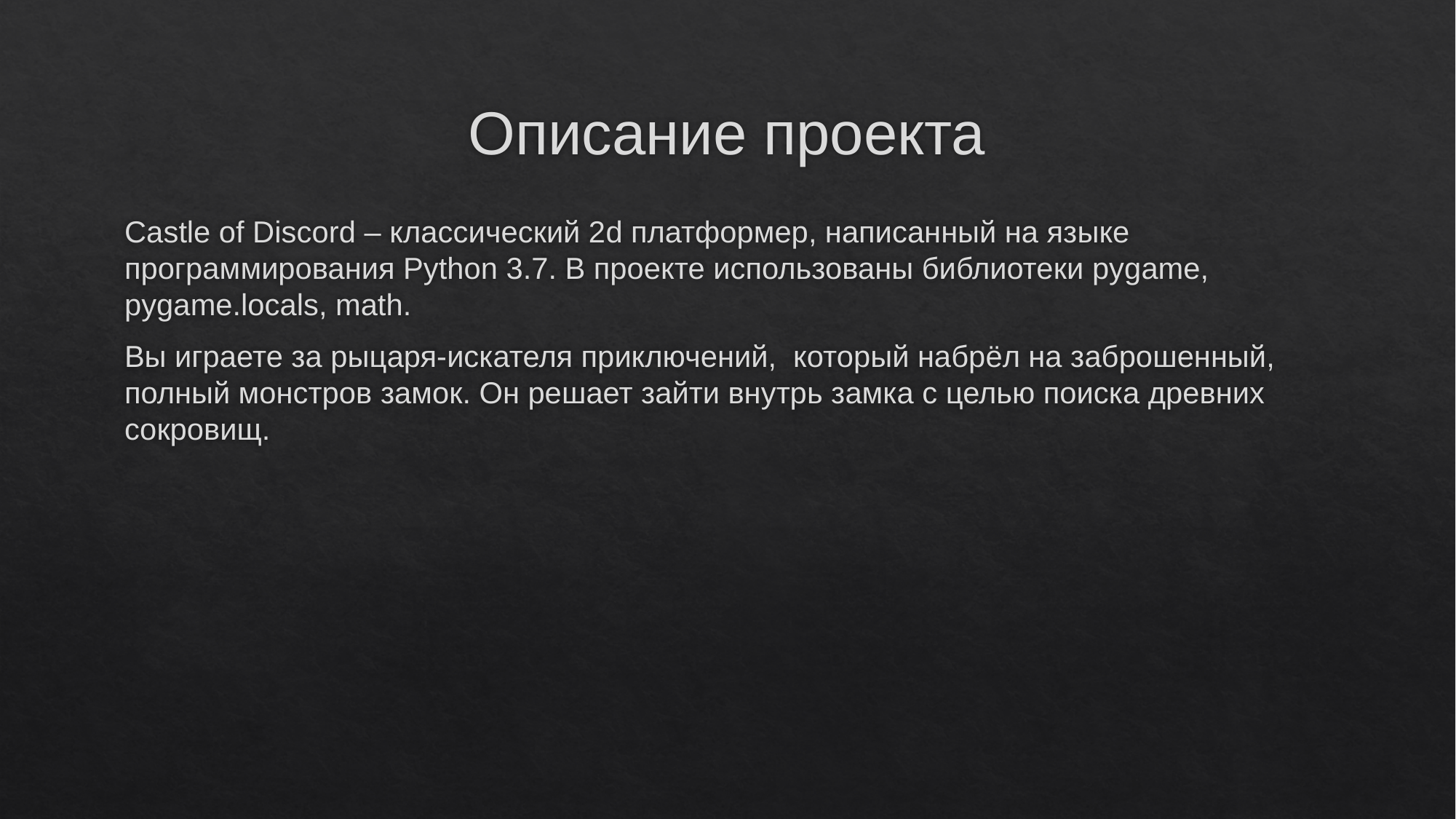

# Описание проекта
Castle of Discord – классический 2d платформер, написанный на языке программирования Python 3.7. В проекте использованы библиотеки pygame, pygame.locals, math.
Вы играете за рыцаря-искателя приключений,  который набрёл на заброшенный, полный монстров замок. Он решает зайти внутрь замка с целью поиска древних сокровищ.